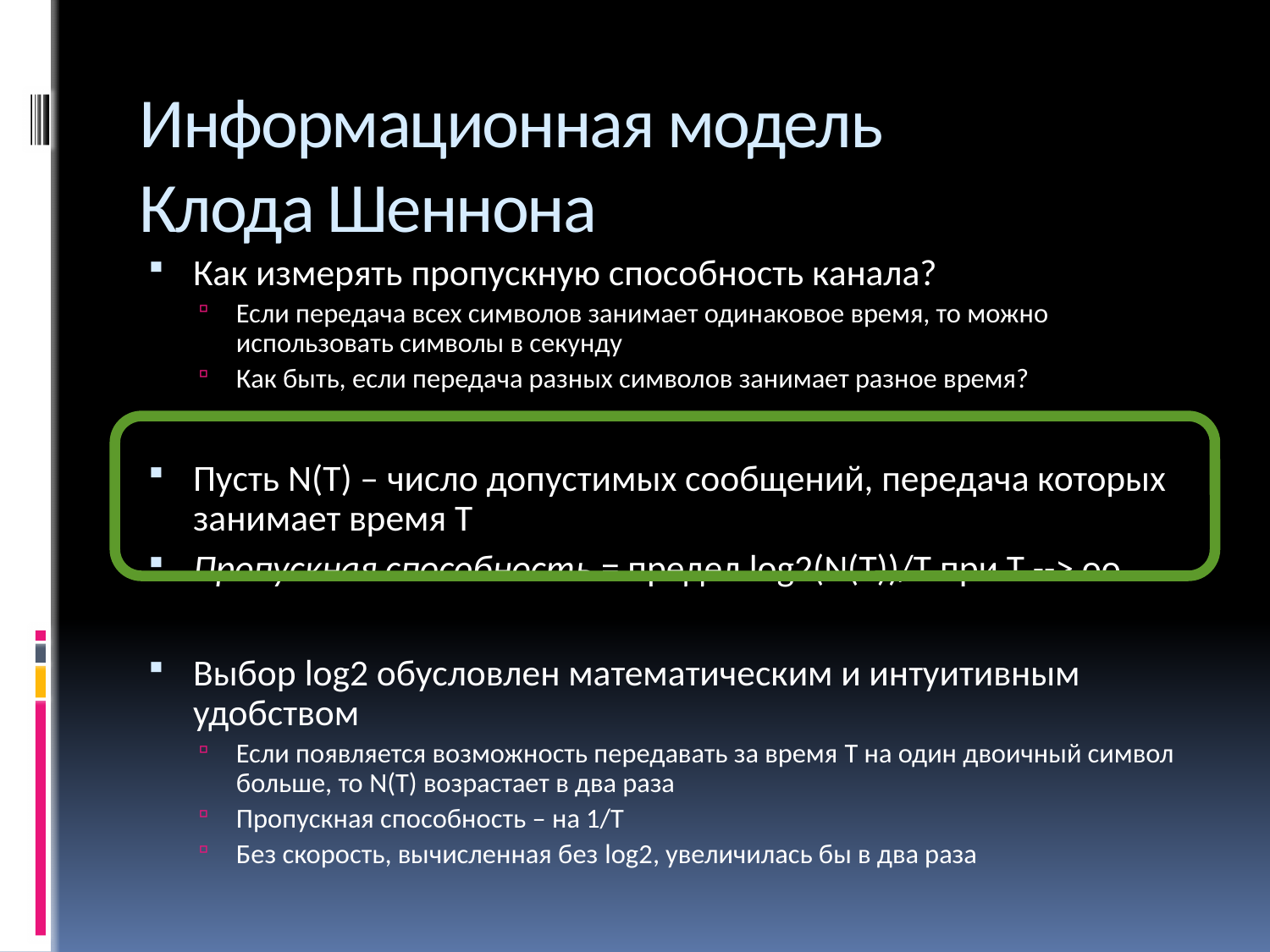

# Информационная модель Клода Шеннона
Как измерять пропускную способность канала?
Если передача всех символов занимает одинаковое время, то можно использовать символы в секунду
Как быть, если передача разных символов занимает разное время?

Пусть N(T) – число допустимых сообщений, передача которых занимает время T
Пропускная способность = предел log2(N(T))/T при Т --> oo

Выбор log2 обусловлен математическим и интуитивным удобством
Если появляется возможность передавать за время T на один двоичный символ больше, то N(T) возрастает в два раза
Пропускная способность – на 1/Т
Без скорость, вычисленная без log2, увеличилась бы в два раза